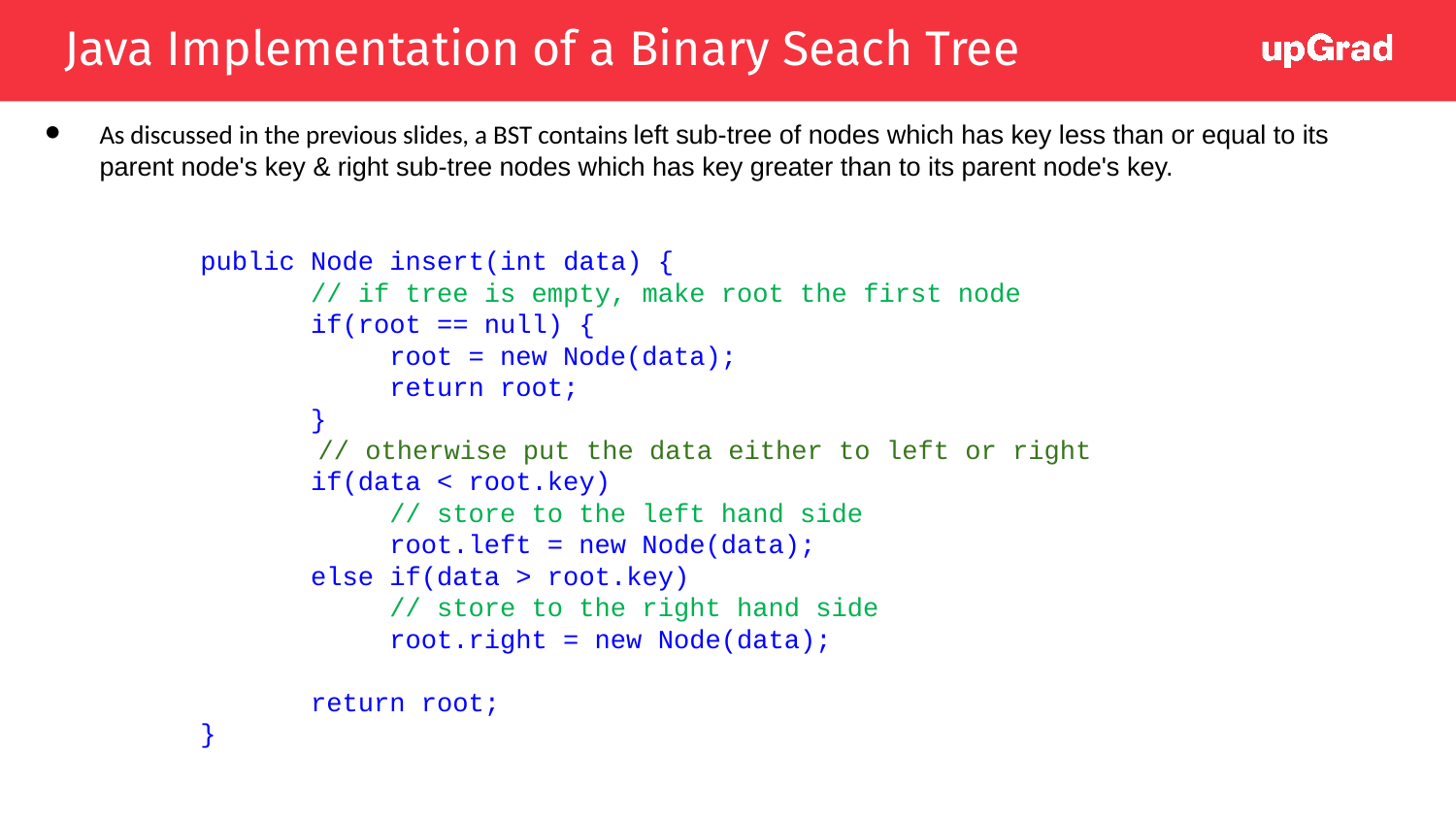

# Java Implementation of a Binary Seach Tree

As discussed in the previous slides, a BST contains left sub-tree of nodes which has key less than or equal to its parent node's key & right sub-tree nodes which has key greater than to its parent node's key.

           public Node insert(int data) {
                  // if tree is empty, make root the first node
                  if(root == null) {
                       root = new Node(data);
                       return root;
                  }
                 	// otherwise put the data either to left or right
                  if(data < root.key)
                       // store to the left hand side
                       root.left = new Node(data);
                  else if(data > root.key)
                       // store to the right hand side
                       root.right = new Node(data);

                  return root;
           }